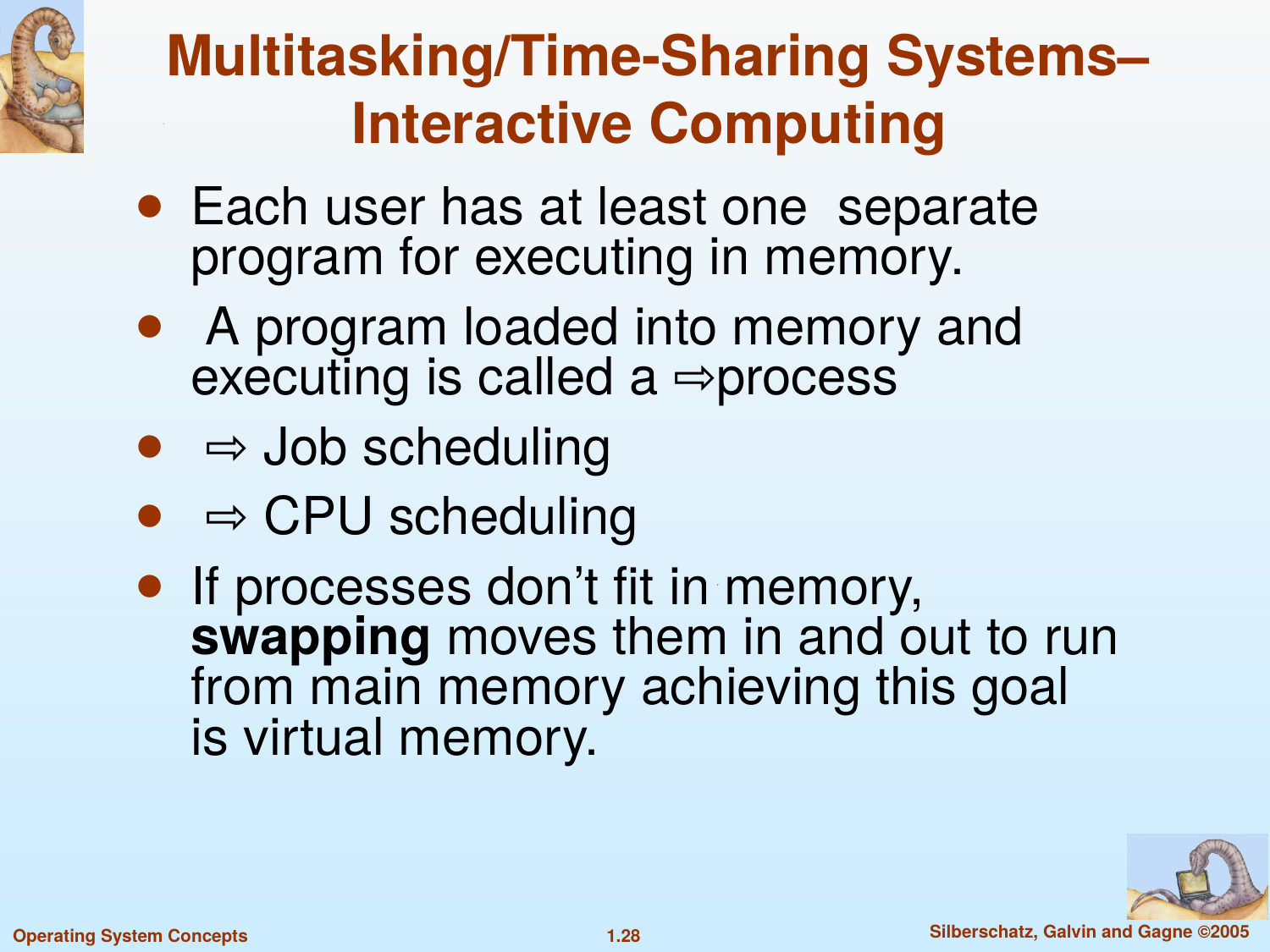

# Multitasking/Time-Sharing Systems–Interactive Computing
Each user has at least one  separate program for executing in memory.
 A program loaded into memory and executing is called a ⇨process
 ⇨ Job scheduling
 ⇨ CPU scheduling
If processes don’t fit in memory, swapping moves them in and out to run from main memory achieving this goal is virtual memory.